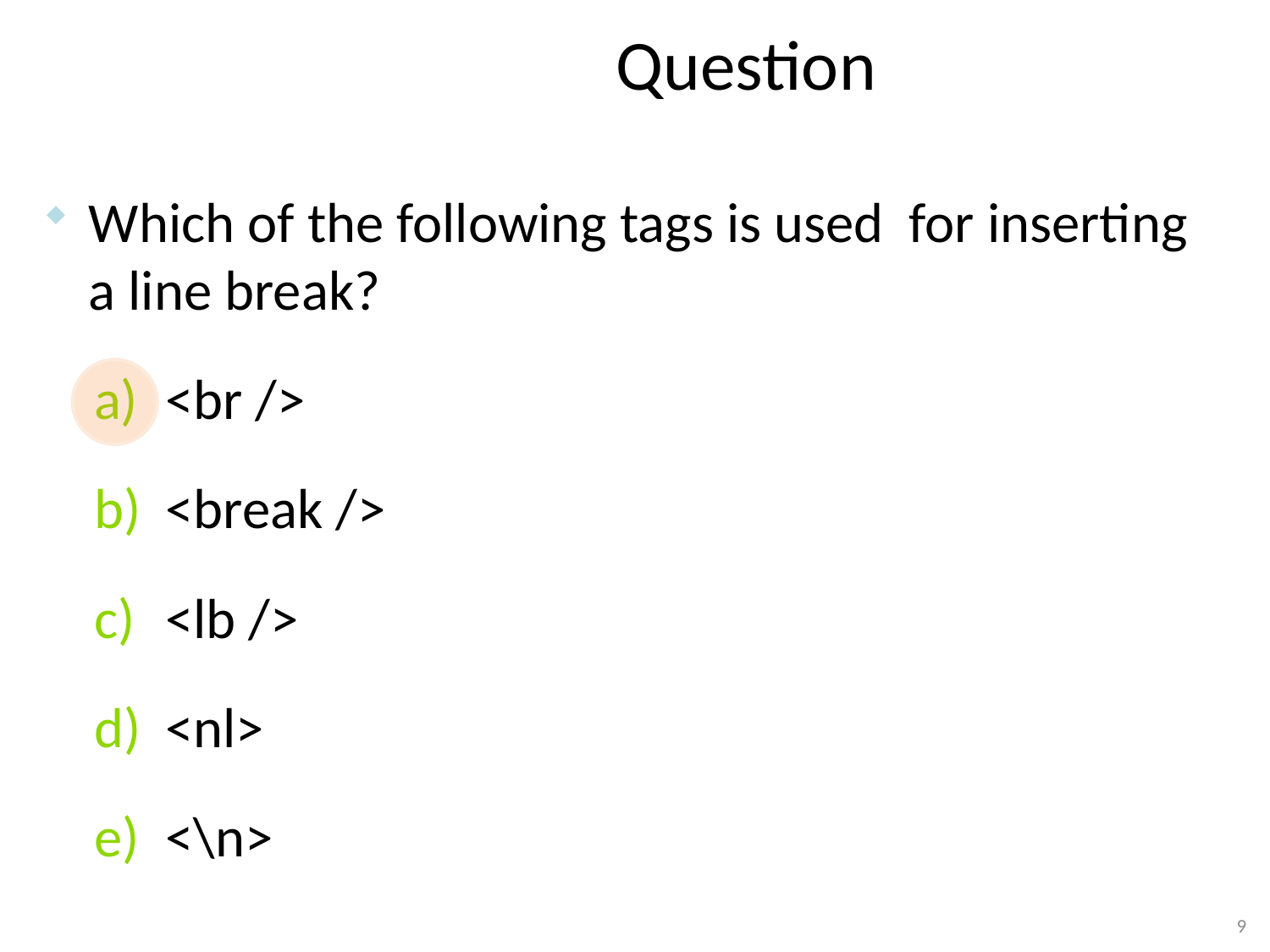

# Question
Which of the following tags is used  for inserting a line break?
<br />
<break />
<lb />
<nl>
<\n>

9